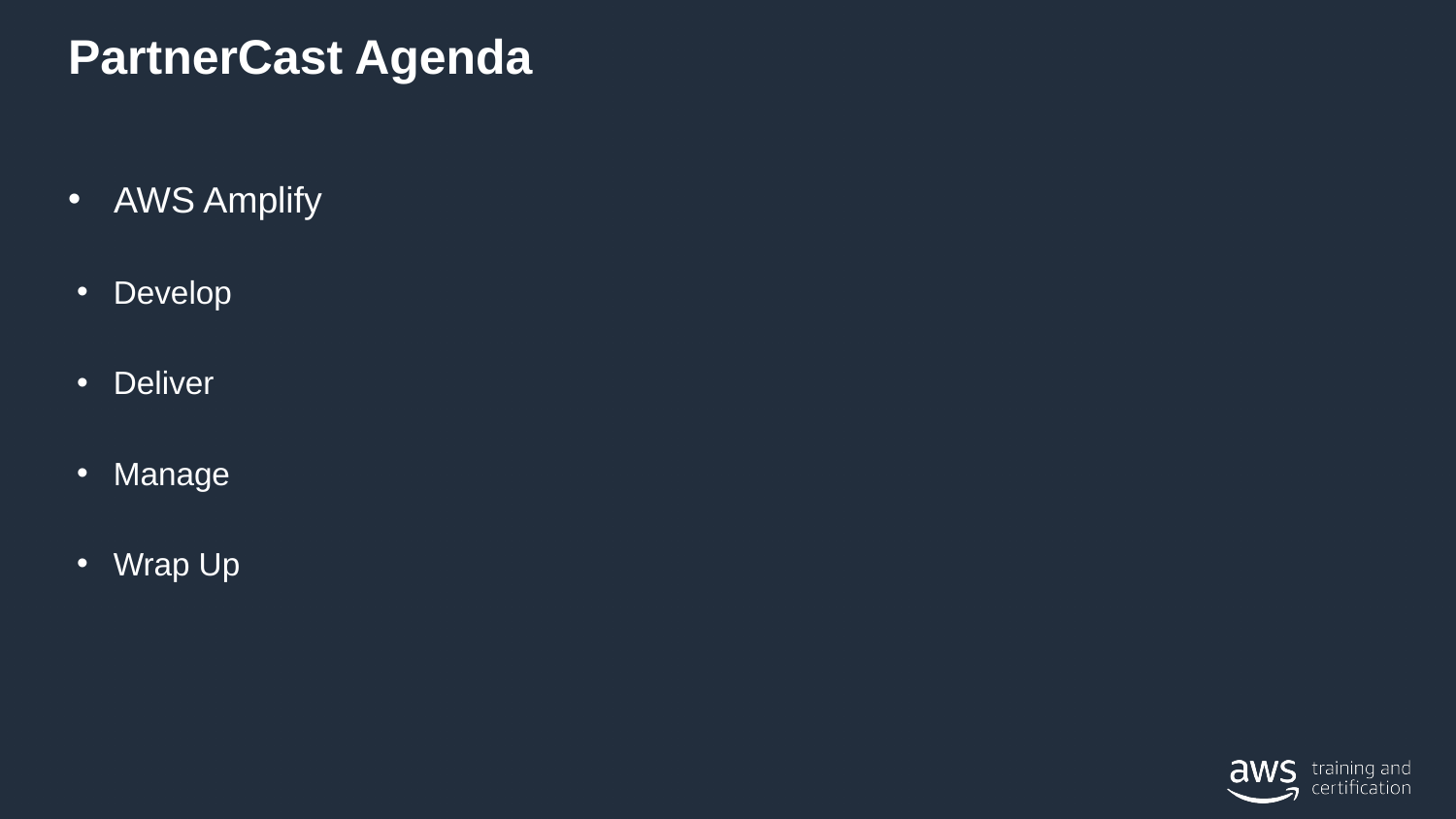

# PartnerCast Agenda
AWS Amplify

Develop

Deliver

Manage

Wrap Up